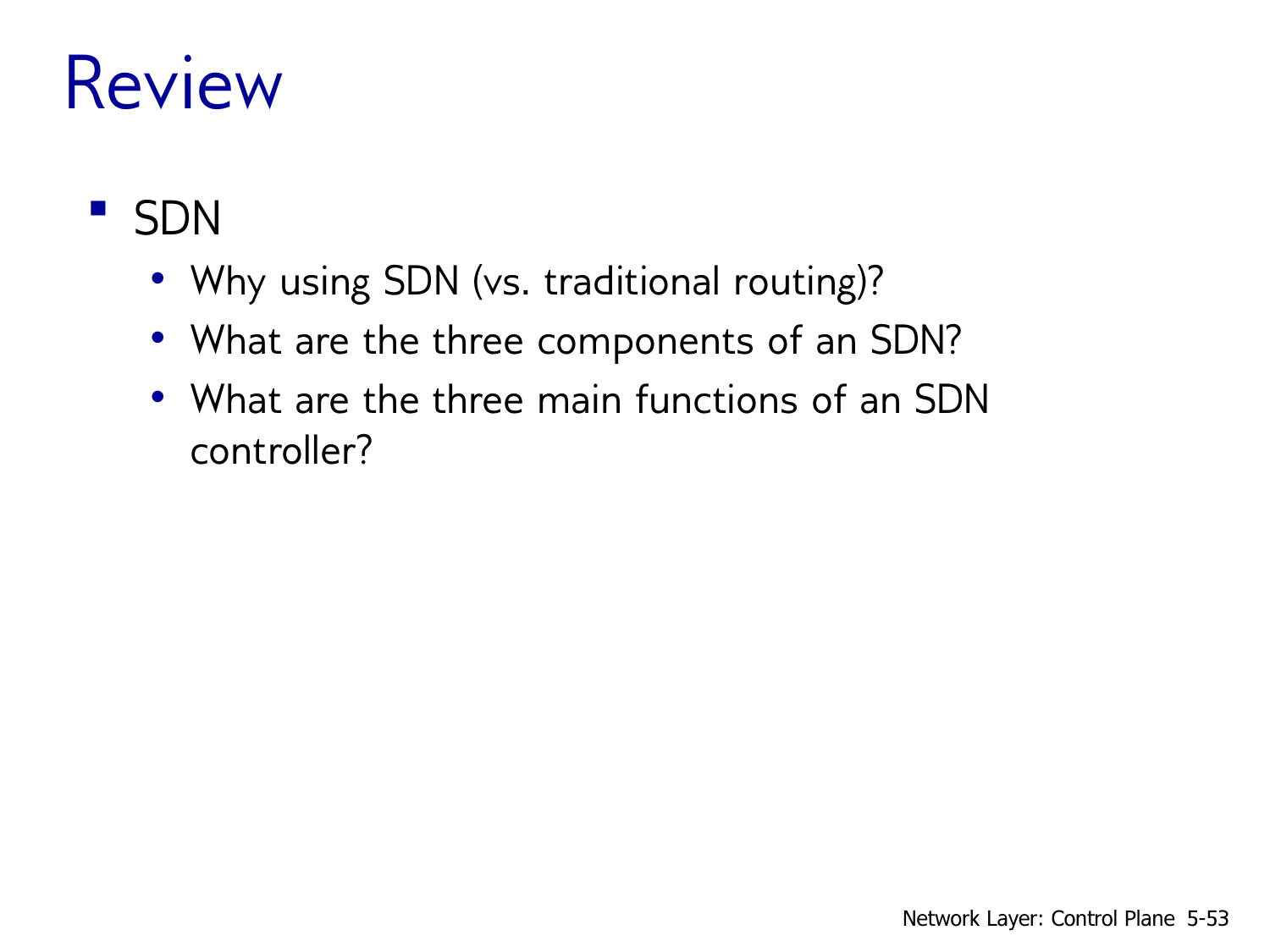

Review
SDN
Why using SDN (vs. traditional routing)?
What are the three components of an SDN?
What are the three main functions of an SDN controller?

Network Layer: Control Plane
5-53